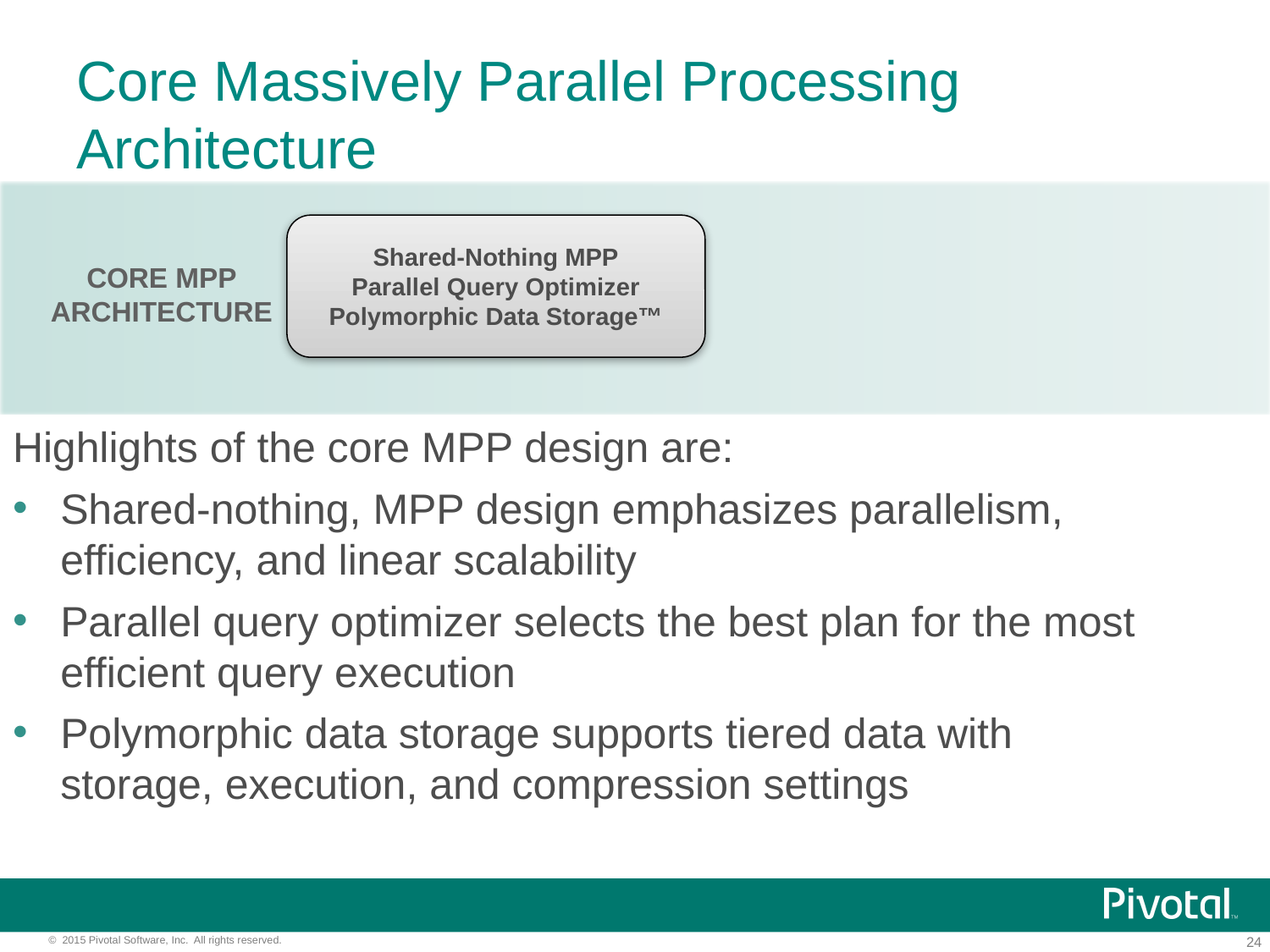

# Core Massively Parallel Processing Architecture

Shared-Nothing MPP
Parallel Query Optimizer
Polymorphic Data Storage™
CORE MPP
ARCHITECTURE
Highlights of the core MPP design are:
Shared-nothing, MPP design emphasizes parallelism, efficiency, and linear scalability
Parallel query optimizer selects the best plan for the most efficient query execution
Polymorphic data storage supports tiered data with storage, execution, and compression settings